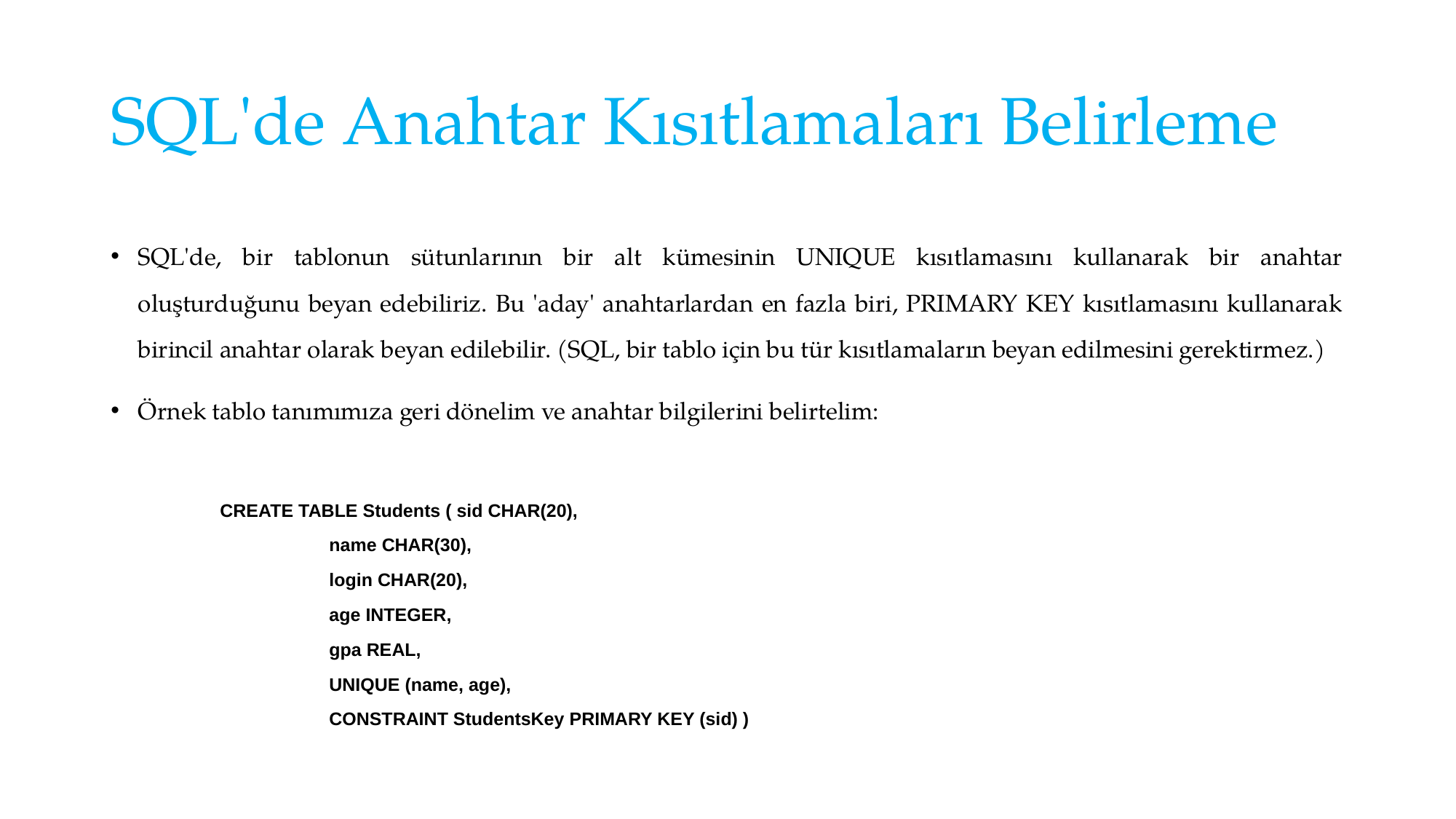

# SQL'de Anahtar Kısıtlamaları Belirleme
SQL'de, bir tablonun sütunlarının bir alt kümesinin UNIQUE kısıtlamasını kullanarak bir anahtar oluşturduğunu beyan edebiliriz. Bu 'aday' anahtarlardan en fazla biri, PRIMARY KEY kısıtlamasını kullanarak birincil anahtar olarak beyan edilebilir. (SQL, bir tablo için bu tür kısıtlamaların beyan edilmesini gerektirmez.)
Örnek tablo tanımımıza geri dönelim ve anahtar bilgilerini belirtelim:

	CREATE TABLE Students ( sid CHAR(20),
		name CHAR(30),
		login CHAR(20),
		age INTEGER,
		gpa REAL,
		UNIQUE (name, age),
		CONSTRAINT StudentsKey PRIMARY KEY (sid) )